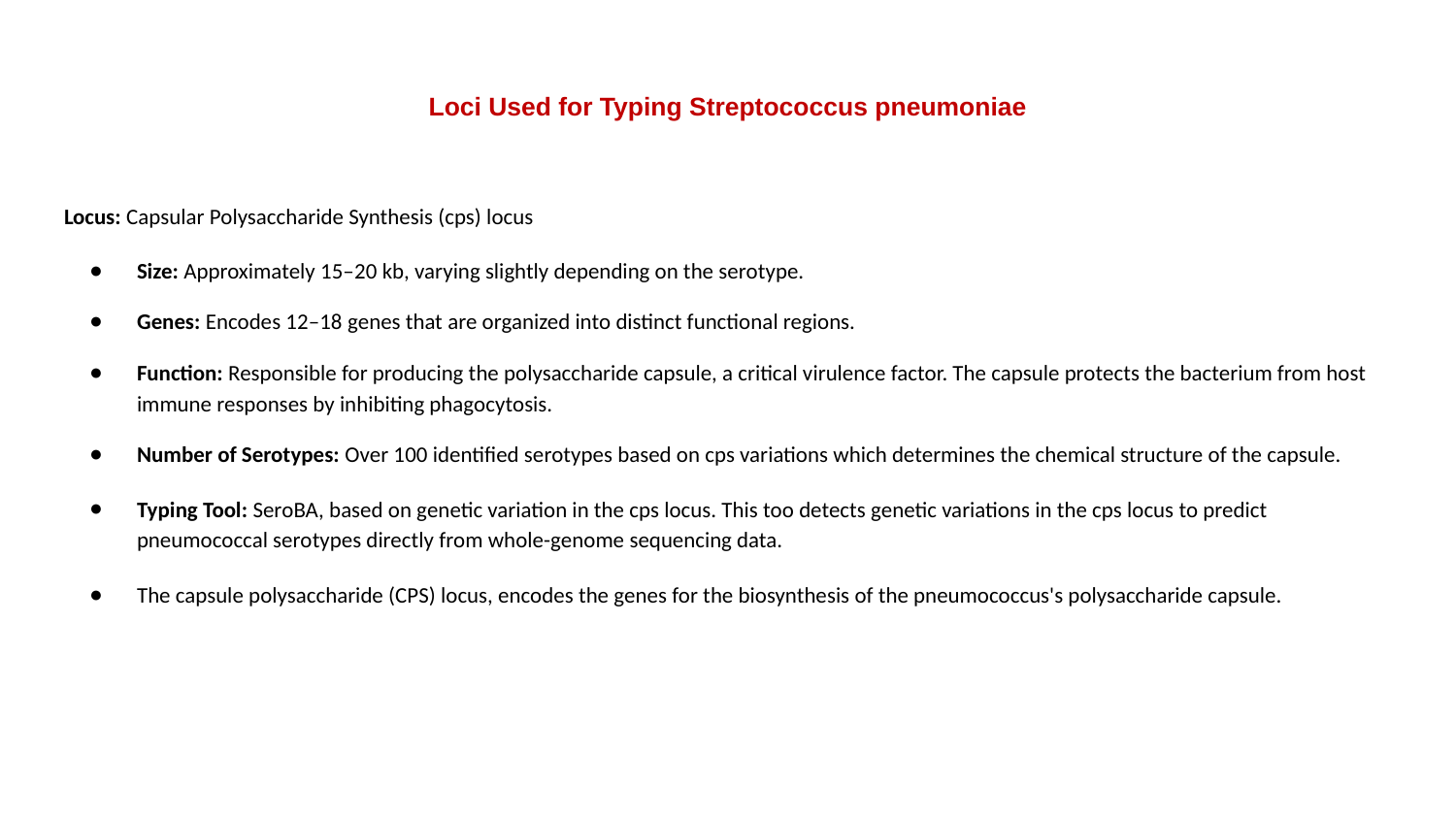

# Loci Used for Typing Streptococcus pneumoniae

Locus: Capsular Polysaccharide Synthesis (cps) locus
Size: Approximately 15–20 kb, varying slightly depending on the serotype.
Genes: Encodes 12–18 genes that are organized into distinct functional regions.
Function: Responsible for producing the polysaccharide capsule, a critical virulence factor. The capsule protects the bacterium from host immune responses by inhibiting phagocytosis.
Number of Serotypes: Over 100 identified serotypes based on cps variations which determines the chemical structure of the capsule.
Typing Tool: SeroBA, based on genetic variation in the cps locus. This too detects genetic variations in the cps locus to predict pneumococcal serotypes directly from whole-genome sequencing data.
The capsule polysaccharide (CPS) locus, encodes the genes for the biosynthesis of the pneumococcus's polysaccharide capsule.